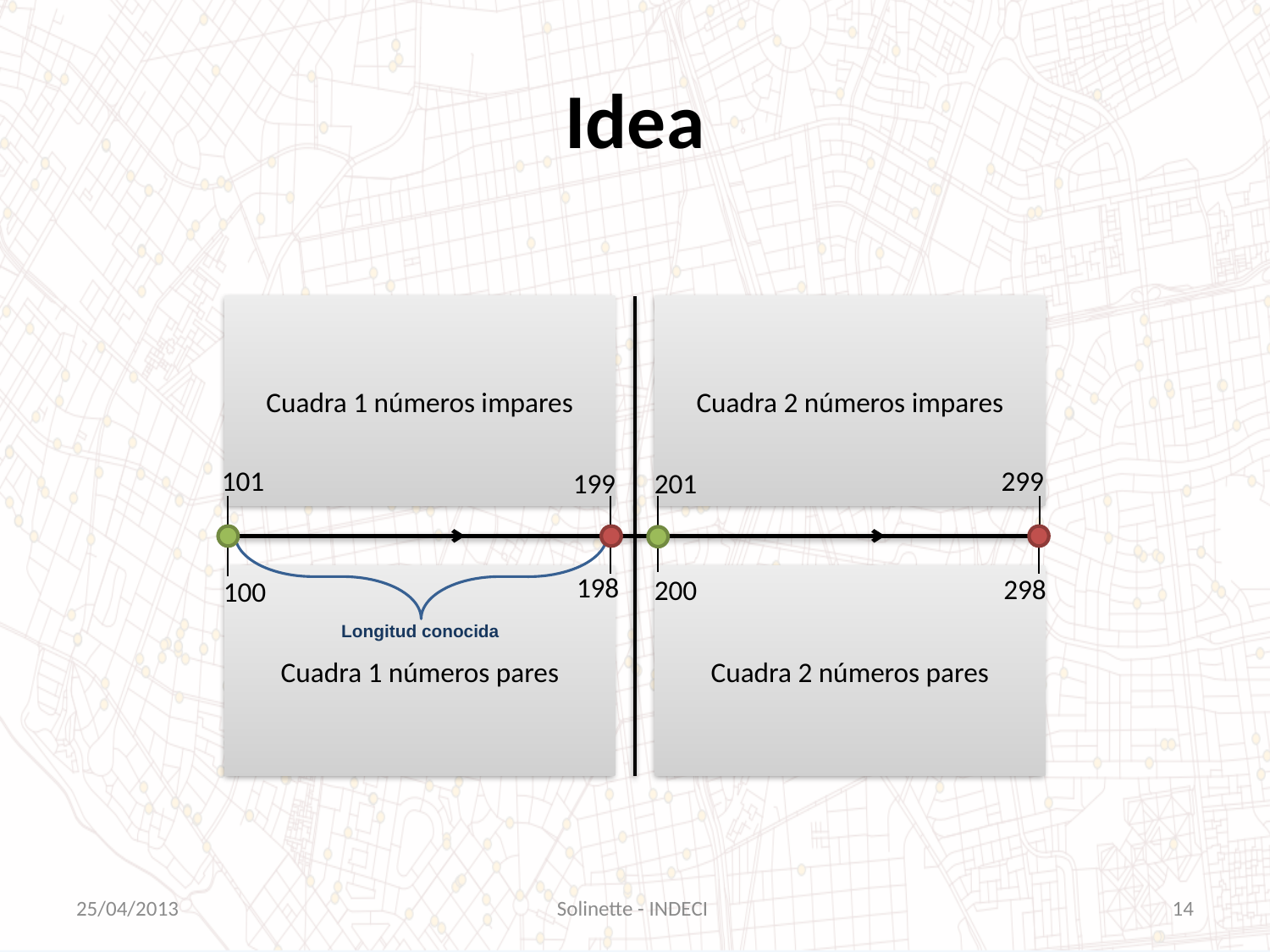

# Idea
Cuadra 1 números impares
Cuadra 2 números impares

299
101
199
201

198
298
Cuadra 1 números pares
200
Cuadra 2 números pares
100
Longitud conocida
25/04/2013
Solinette - INDECI
14